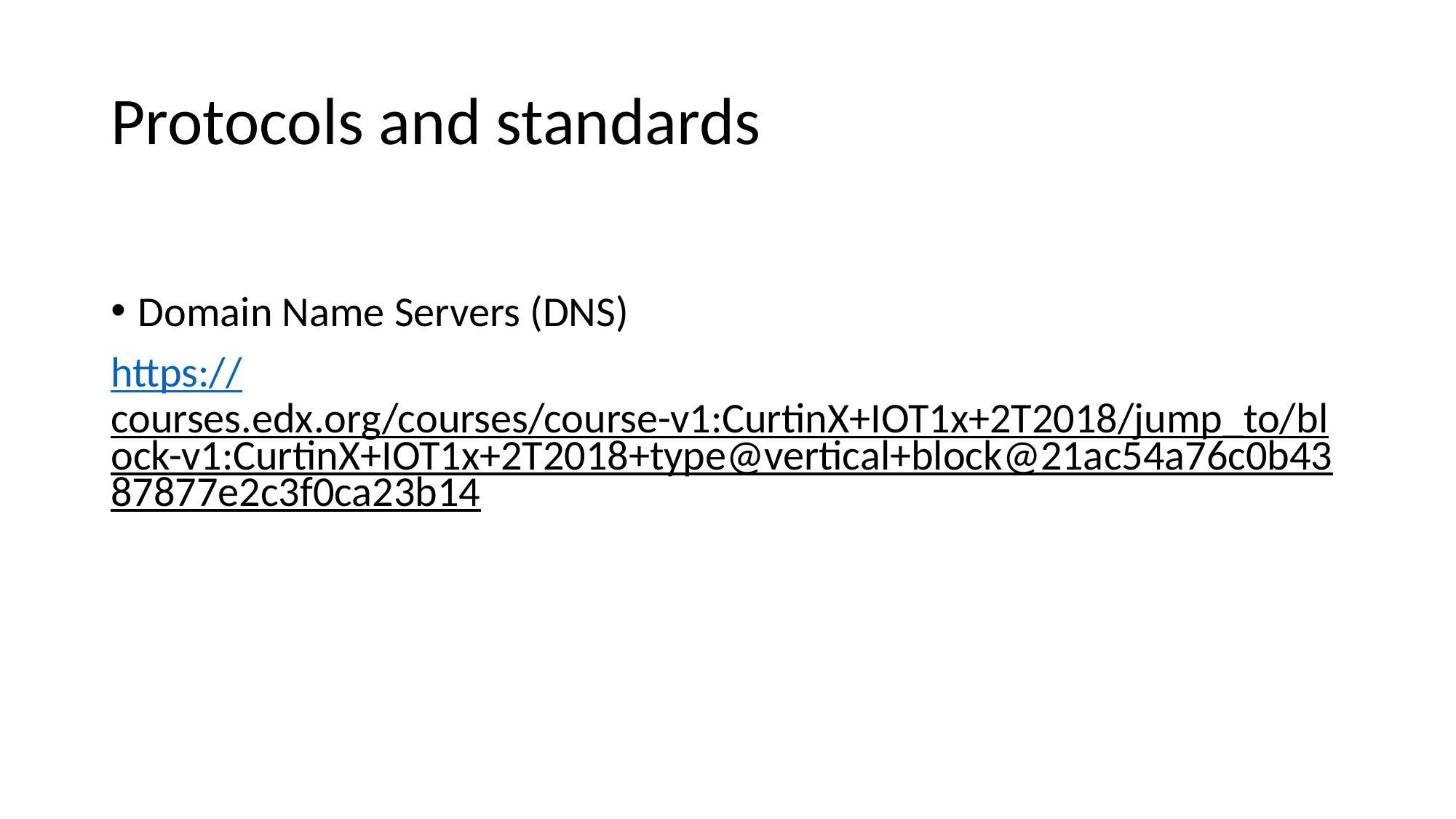

# Protocols and standards

Domain Name Servers (DNS)
https://courses.edx.org/courses/course-v1:CurtinX+IOT1x+2T2018/jump_to/block-v1:CurtinX+IOT1x+2T2018+type@vertical+block@21ac54a76c0b4387877e2c3f0ca23b14